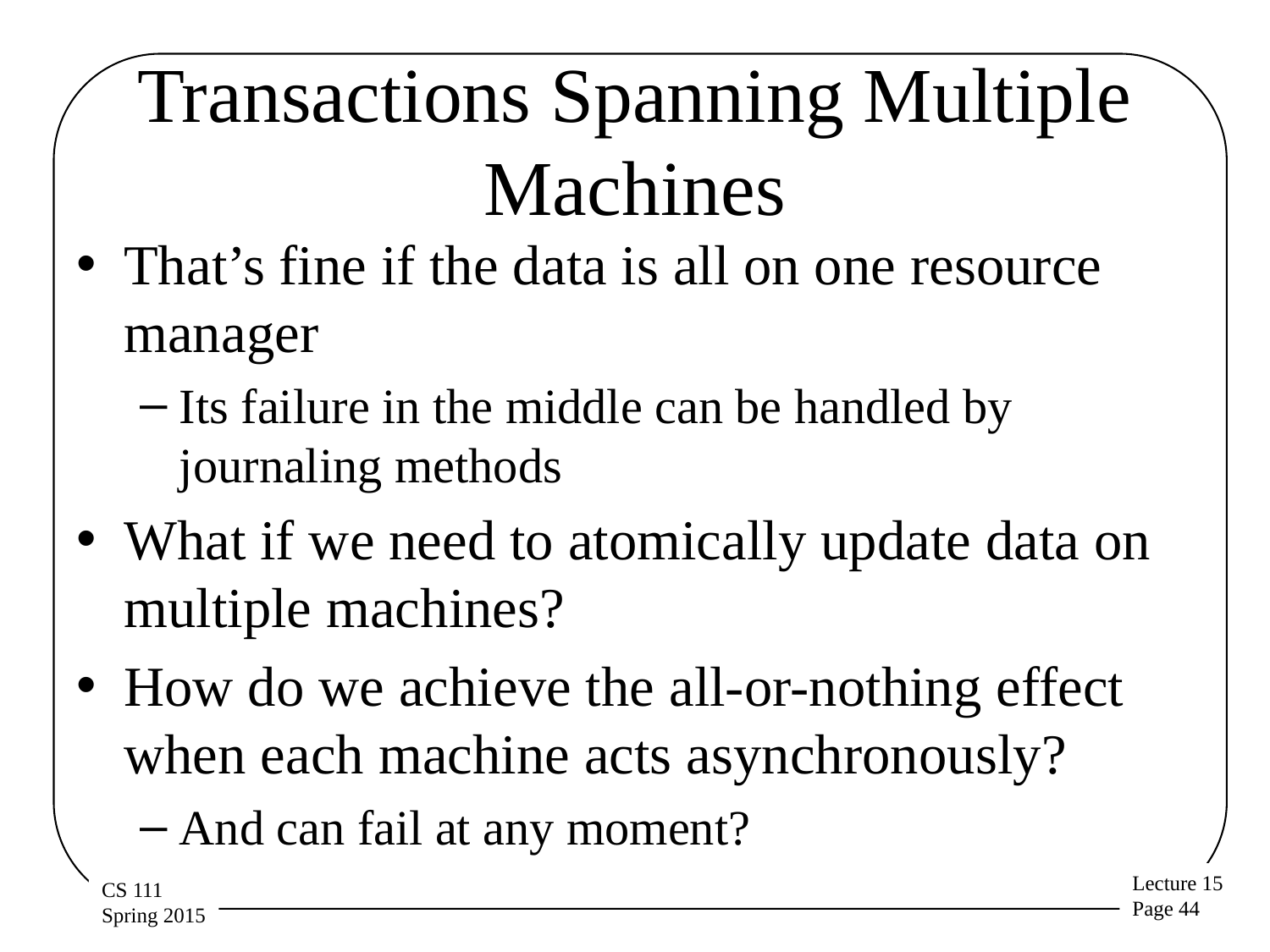

# Transactions Spanning Multiple Machines
That’s fine if the data is all on one resource manager
Its failure in the middle can be handled by journaling methods
What if we need to atomically update data on multiple machines?
How do we achieve the all-or-nothing effect when each machine acts asynchronously?
And can fail at any moment?